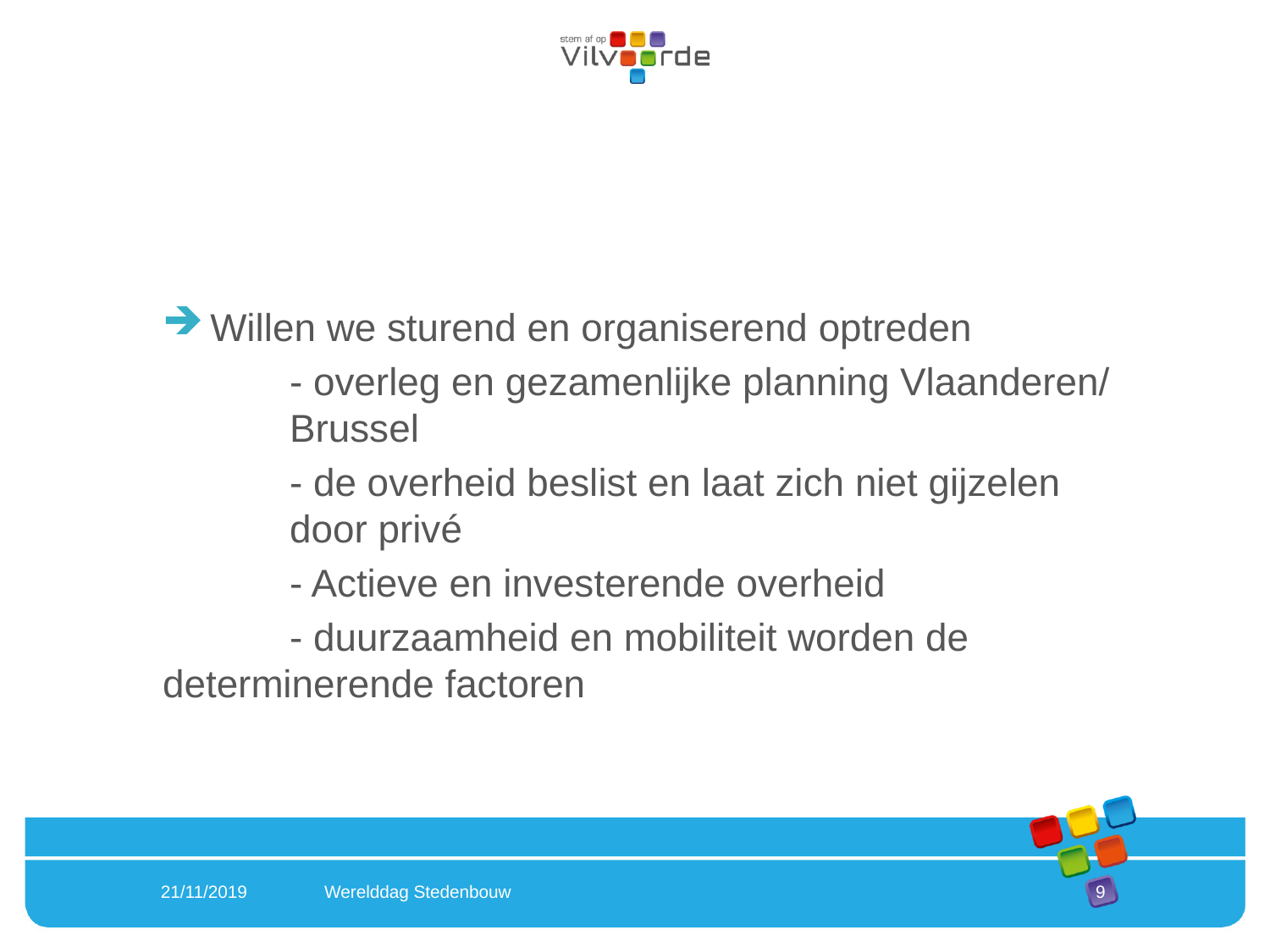

Willen we sturend en organiserend optreden
	- overleg en gezamenlijke planning Vlaanderen/ 	Brussel
	- de overheid beslist en laat zich niet gijzelen 	door privé
	- Actieve en investerende overheid
	- duurzaamheid en mobiliteit worden de 	determinerende factoren
21/11/2019
 Werelddag Stedenbouw
9